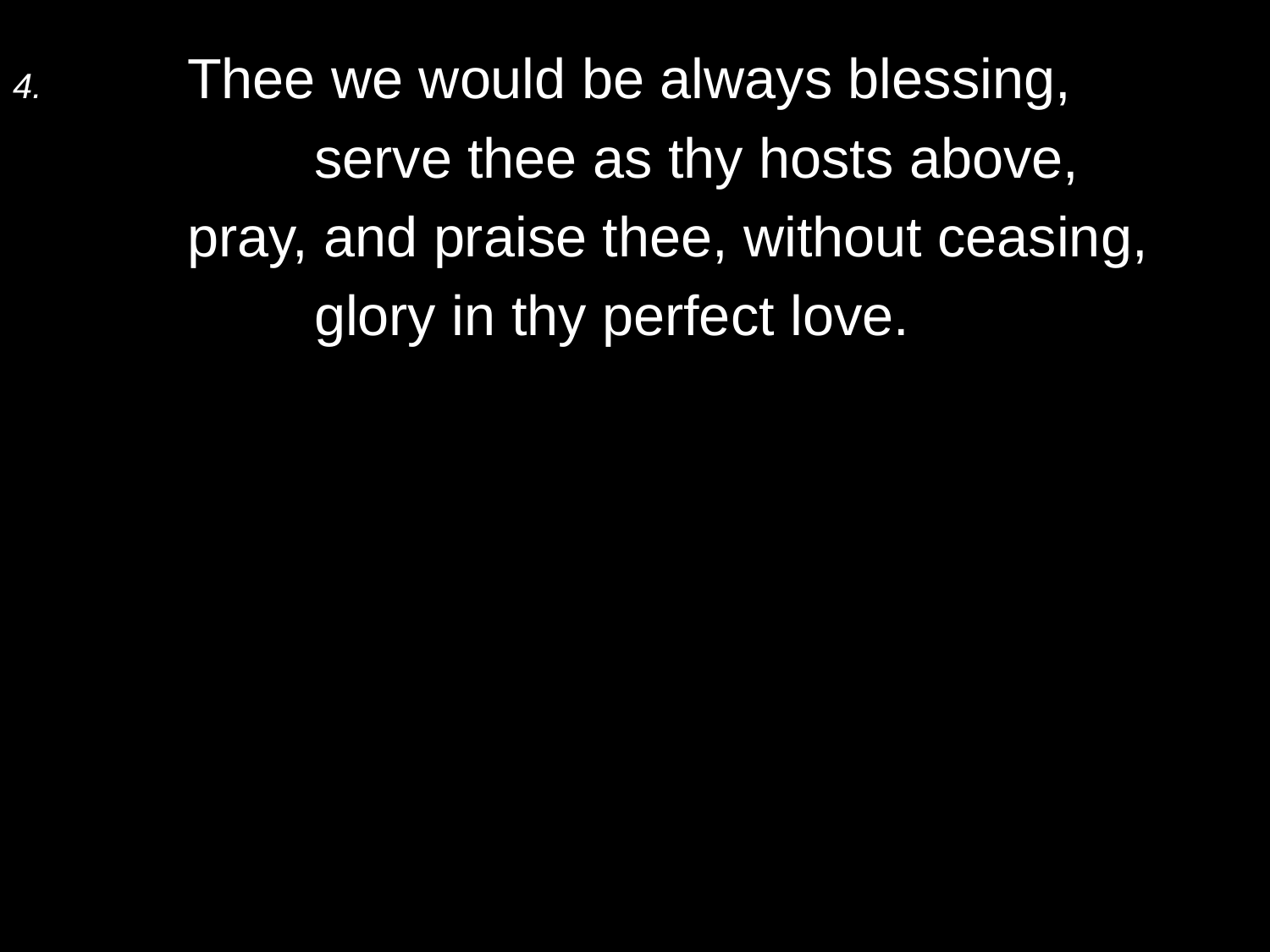

4.	Thee we would be always blessing,
		serve thee as thy hosts above,
	pray, and praise thee, without ceasing,
		glory in thy perfect love.